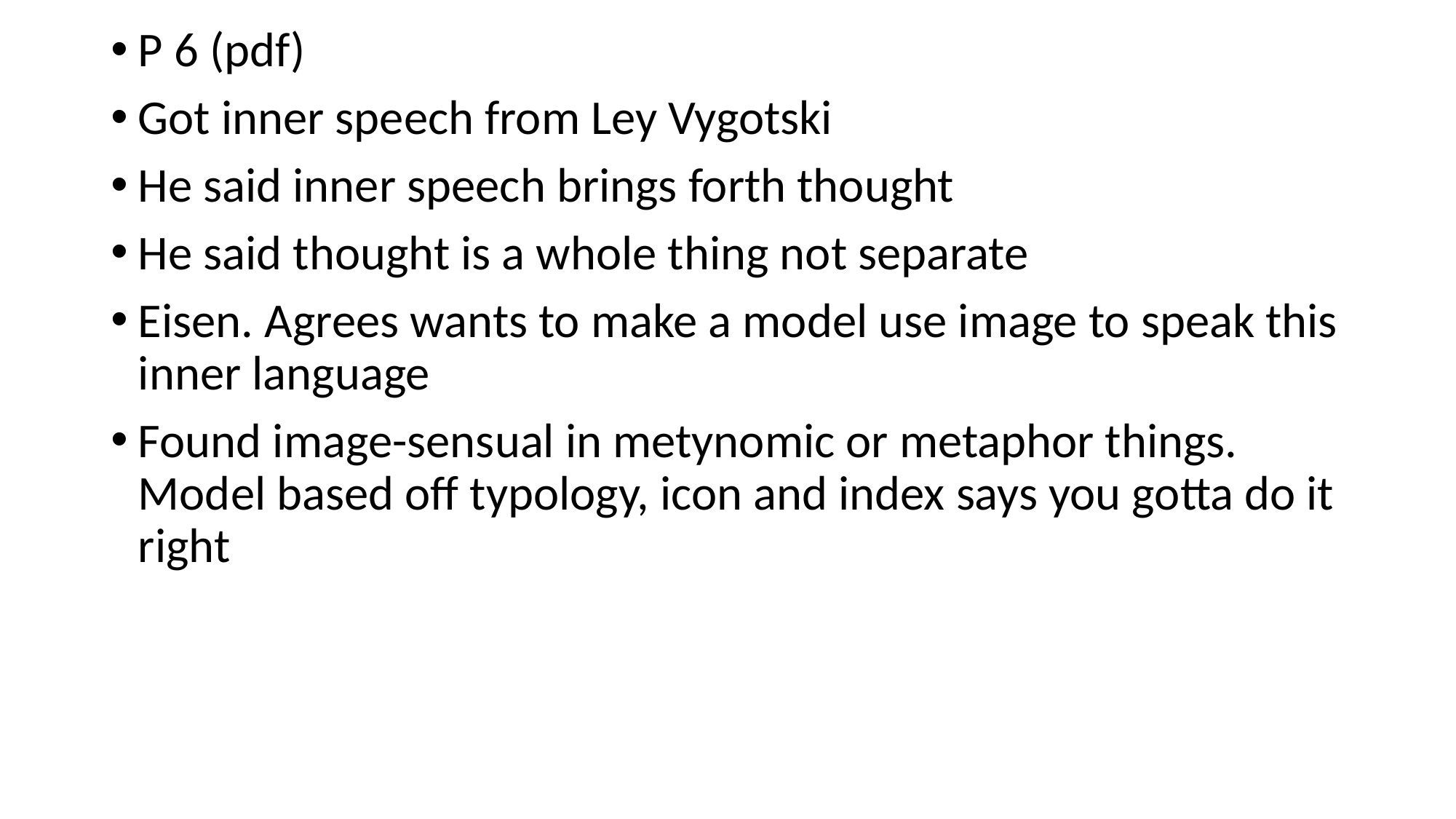

P 6 (pdf)
Got inner speech from Ley Vygotski
He said inner speech brings forth thought
He said thought is a whole thing not separate
Eisen. Agrees wants to make a model use image to speak this inner language
Found image-sensual in metynomic or metaphor things. Model based off typology, icon and index says you gotta do it right